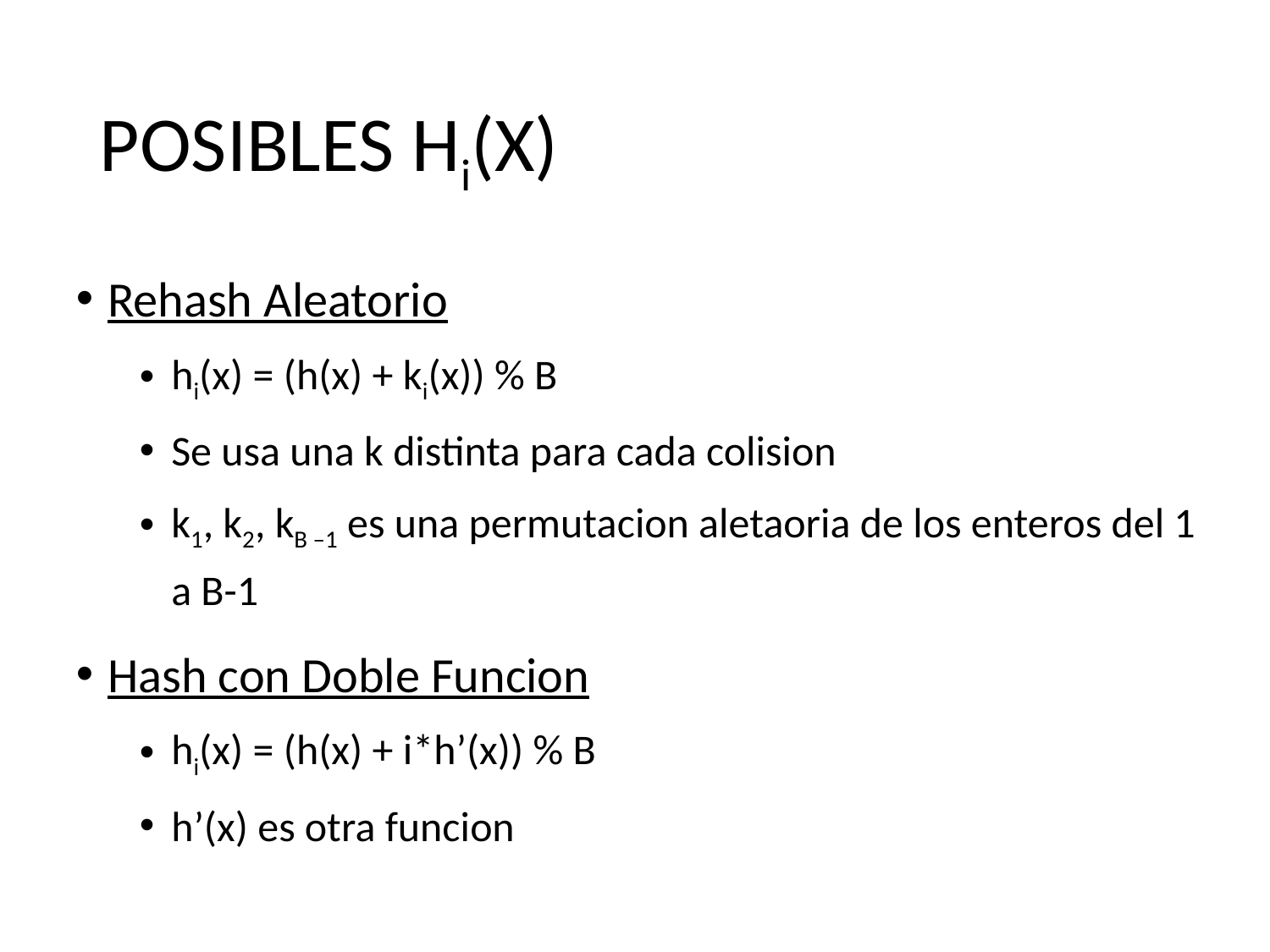

# POSIBLES Hi(X)
Rehash Aleatorio
hi(x) = (h(x) + ki(x)) % B
Se usa una k distinta para cada colision
k1, k2, kB –1 es una permutacion aletaoria de los enteros del 1 a B-1
Hash con Doble Funcion
hi(x) = (h(x) + i*h’(x)) % B
h’(x) es otra funcion